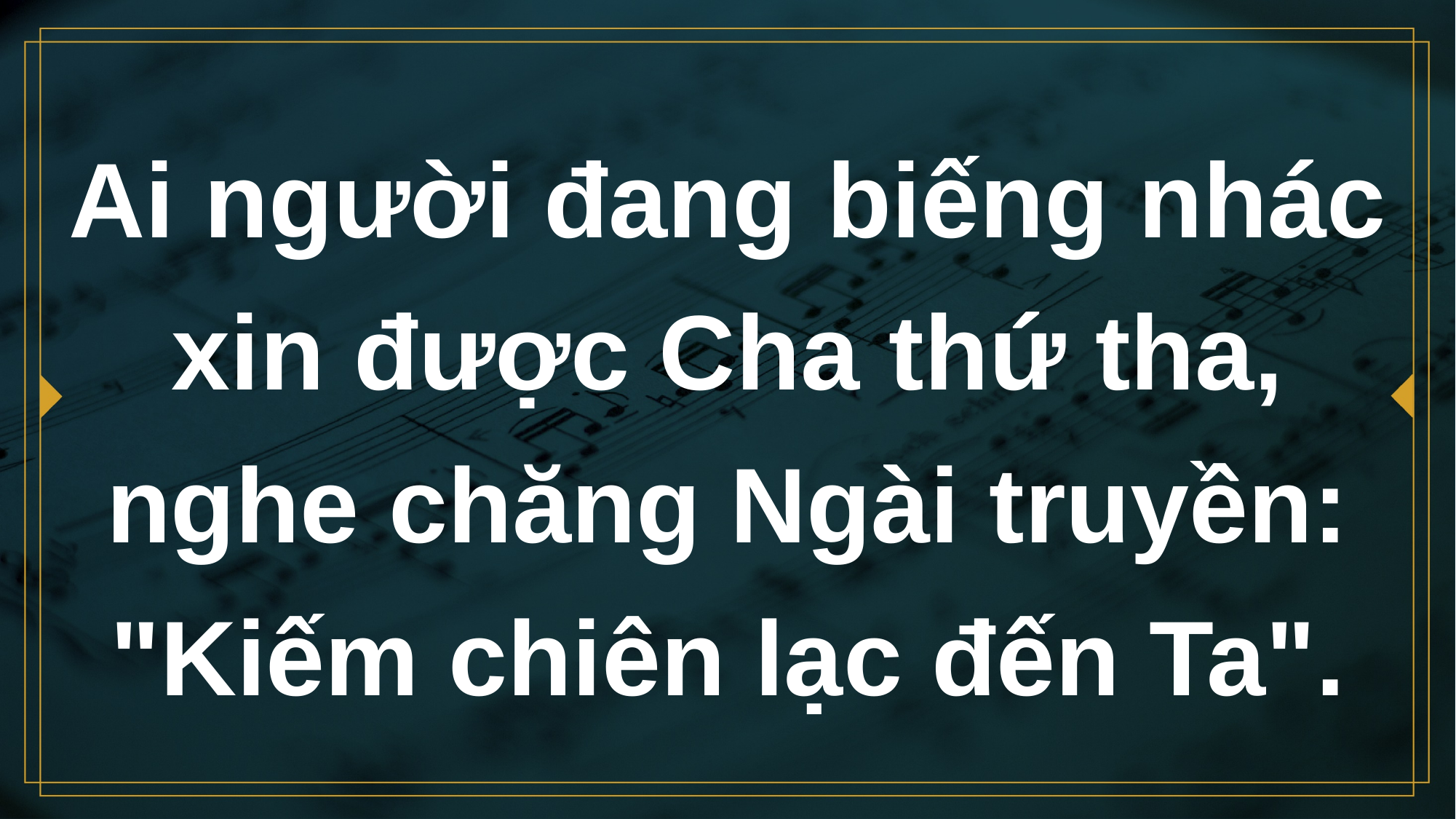

# Ai người đang biếng nhác xin được Cha thứ tha, nghe chăng Ngài truyền: "Kiếm chiên lạc đến Ta".